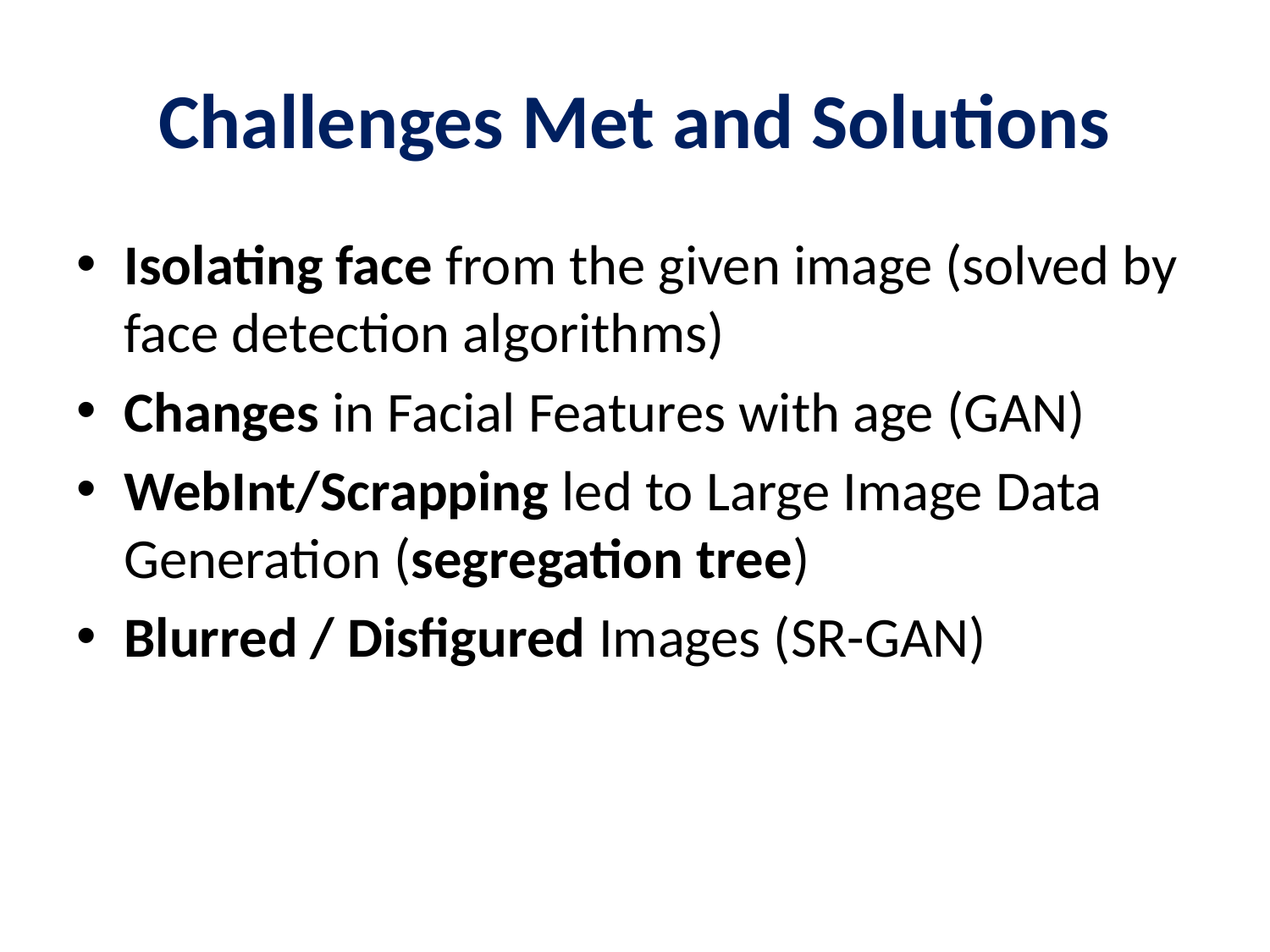

# Challenges Met and Solutions
Isolating face from the given image (solved by face detection algorithms)
Changes in Facial Features with age (GAN)
WebInt/Scrapping led to Large Image Data Generation (segregation tree)
Blurred / Disfigured Images (SR-GAN)